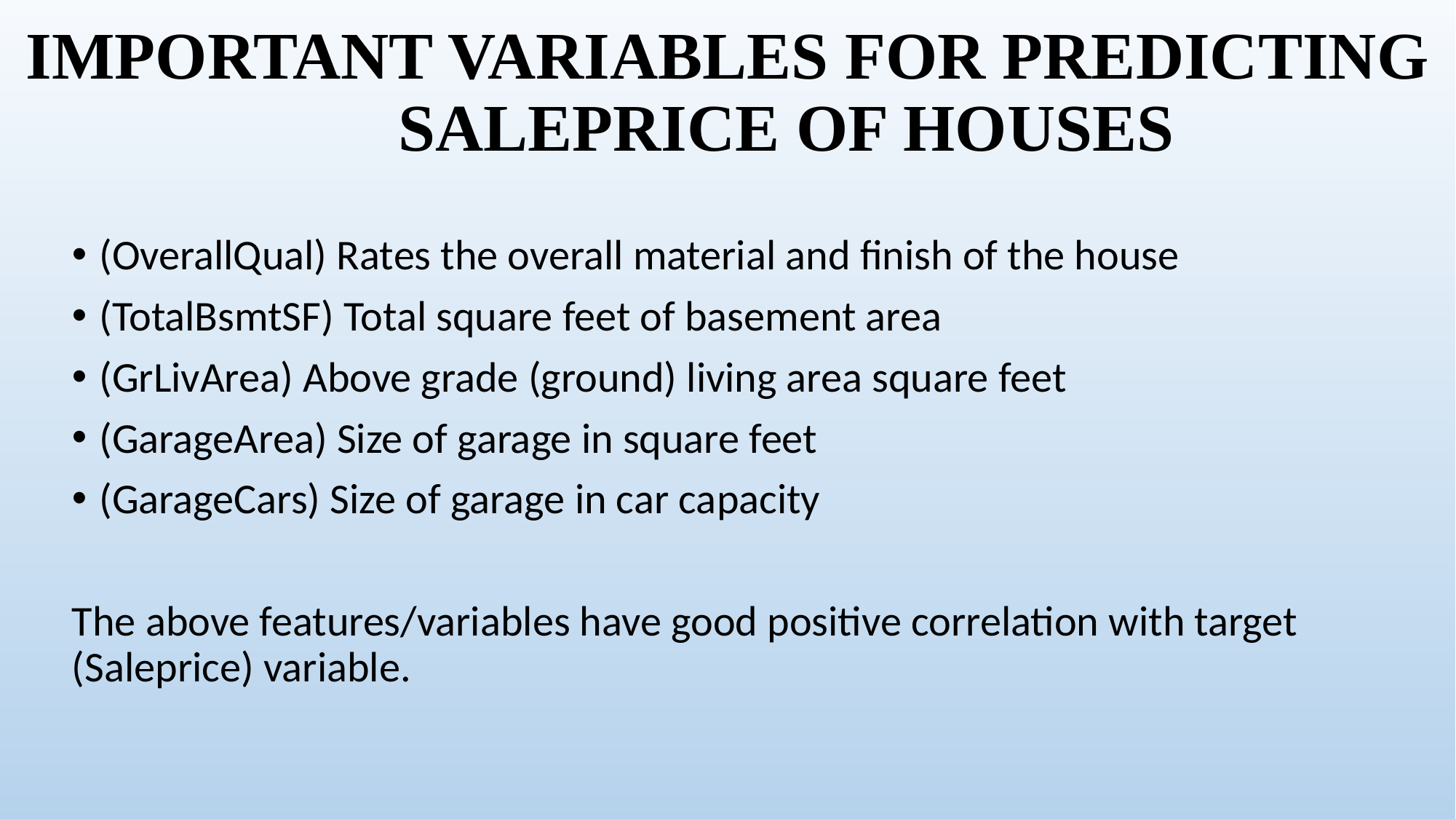

# IMPORTANT VARIABLES FOR PREDICTING        SALEPRICE OF HOUSES
(OverallQual) Rates the overall material and finish of the house
(TotalBsmtSF) Total square feet of basement area
(GrLivArea) Above grade (ground) living area square feet
(GarageArea) Size of garage in square feet
(GarageCars) Size of garage in car capacity

The above features/variables have good positive correlation with target (Saleprice) variable.